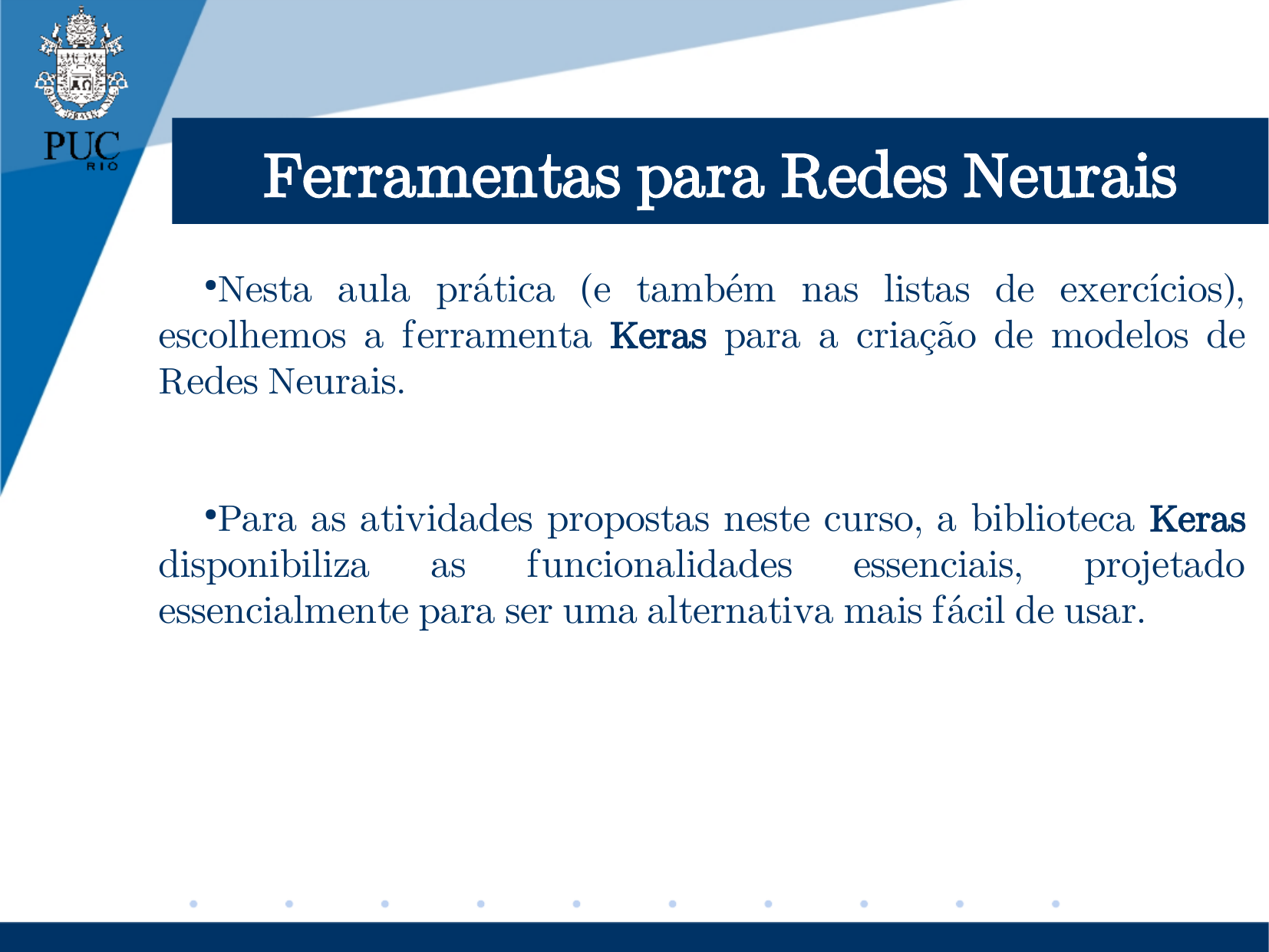

# Ferramentas para Redes Neurais
Nesta aula prática (e também nas listas de exercícios), escolhemos a ferramenta Keras para a criação de modelos de Redes Neurais.

Para as atividades propostas neste curso, a biblioteca Keras disponibiliza as funcionalidades essenciais, projetado essencialmente para ser uma alternativa mais fácil de usar.